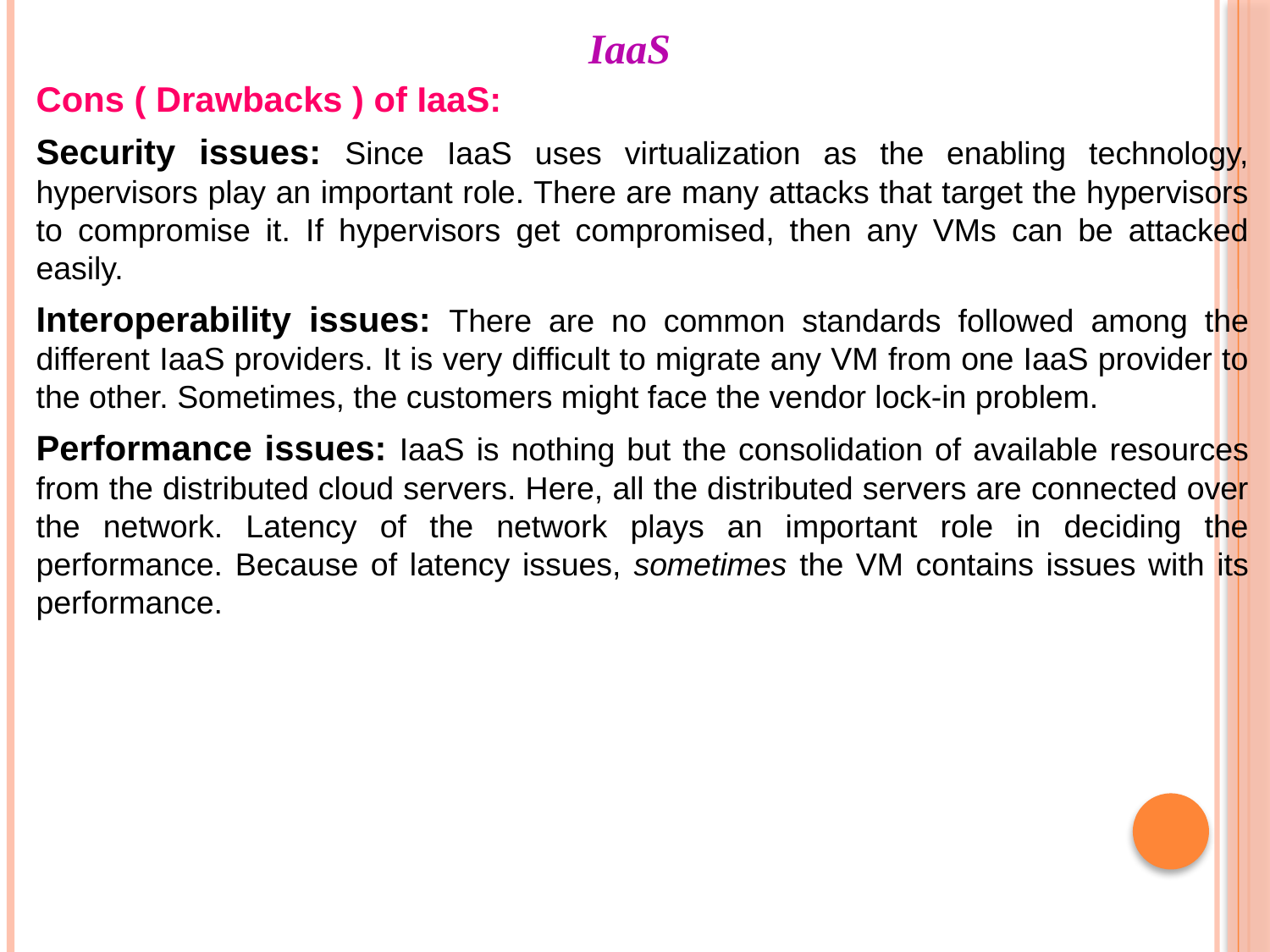

# IaaS
Cons ( Drawbacks ) of IaaS:
Security issues: Since IaaS uses virtualization as the enabling technology, hypervisors play an important role. There are many attacks that target the hypervisors to compromise it. If hypervisors get compromised, then any VMs can be attacked easily.
Interoperability issues: There are no common standards followed among the different IaaS providers. It is very difficult to migrate any VM from one IaaS provider to the other. Sometimes, the customers might face the vendor lock-in problem.
Performance issues: IaaS is nothing but the consolidation of available resources from the distributed cloud servers. Here, all the distributed servers are connected over the network. Latency of the network plays an important role in deciding the performance. Because of latency issues, sometimes the VM contains issues with its performance.